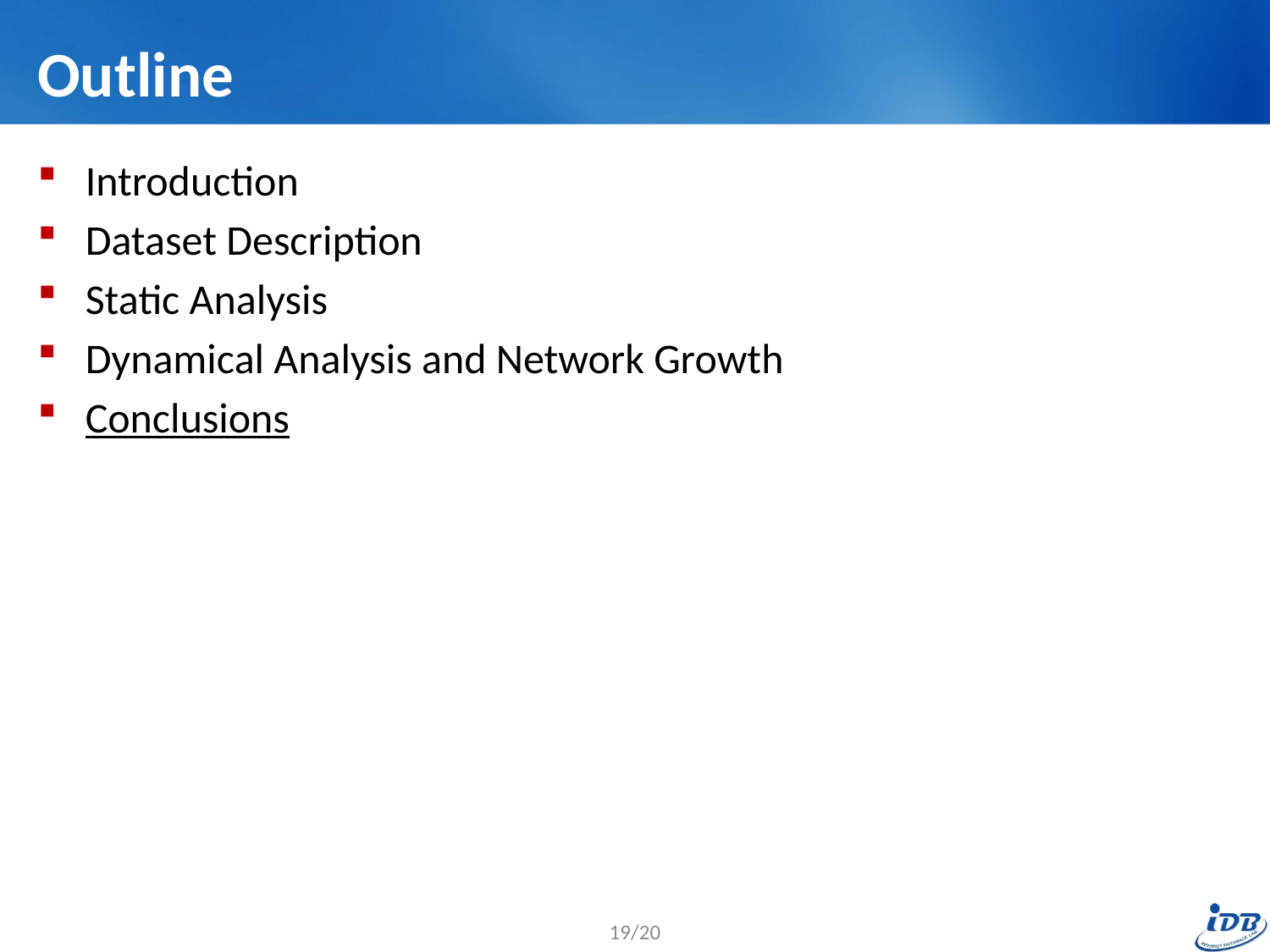

# Outline
Introduction
Dataset Description
Static Analysis
Dynamical Analysis and Network Growth
Conclusions

19/20